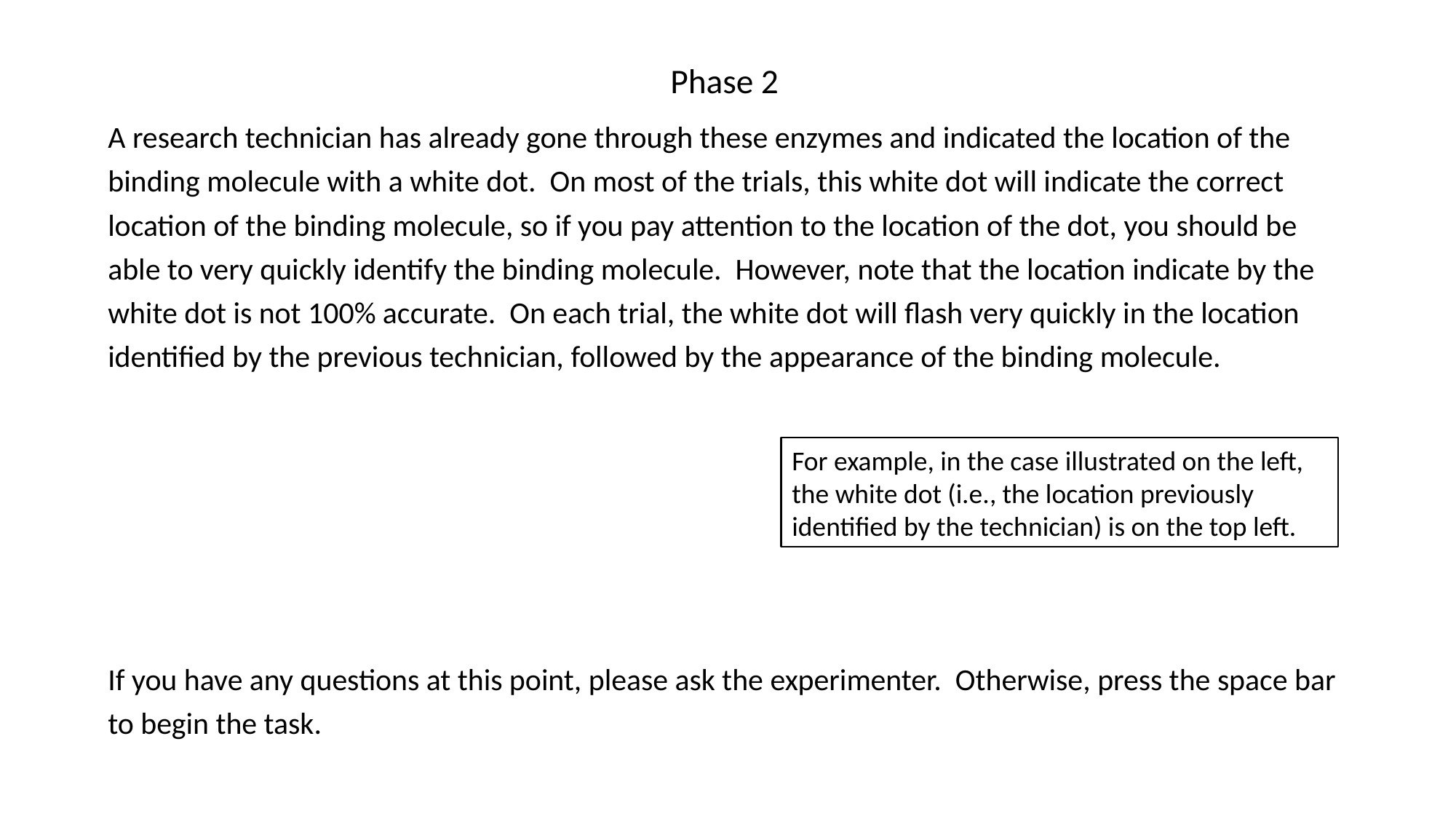

Phase 2
A research technician has already gone through these enzymes and indicated the location of the binding molecule with a white dot.  On most of the trials, this white dot will indicate the correct location of the binding molecule, so if you pay attention to the location of the dot, you should be able to very quickly identify the binding molecule.  However, note that the location indicate by the white dot is not 100% accurate.  On each trial, the white dot will flash very quickly in the location identified by the previous technician, followed by the appearance of the binding molecule.

If you have any questions at this point, please ask the experimenter.  Otherwise, press the space bar to begin the task.
For example, in the case illustrated on the left, the white dot (i.e., the location previously identified by the technician) is on the top left.